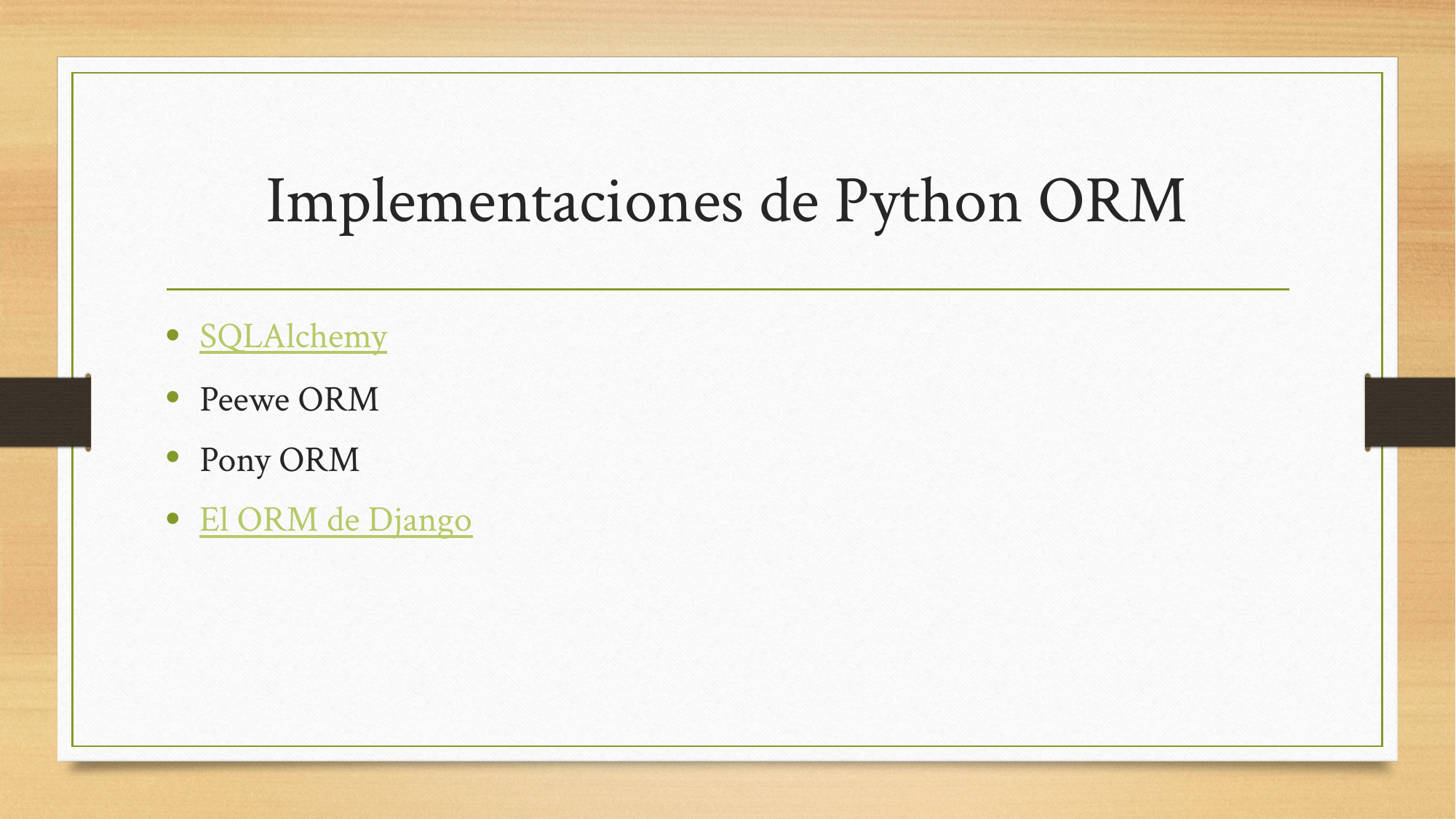

# Implementaciones de Python ORM
SQLAlchemy
Peewe ORM
Pony ORM
El ORM de Django